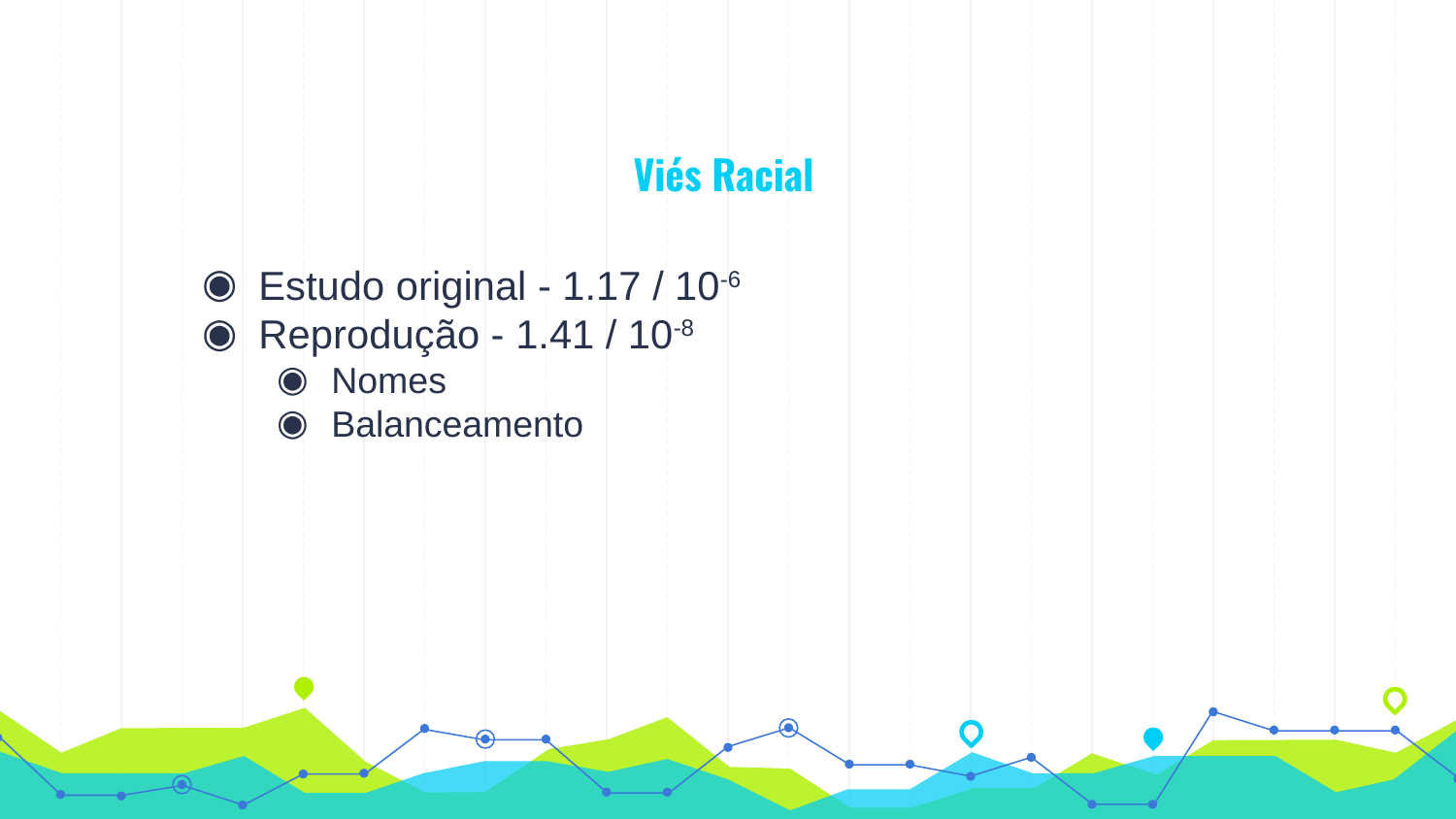

# Viés Racial
Estudo original - 1.17 / 10-6
Reprodução - 1.41 / 10-8
Nomes
Balanceamento